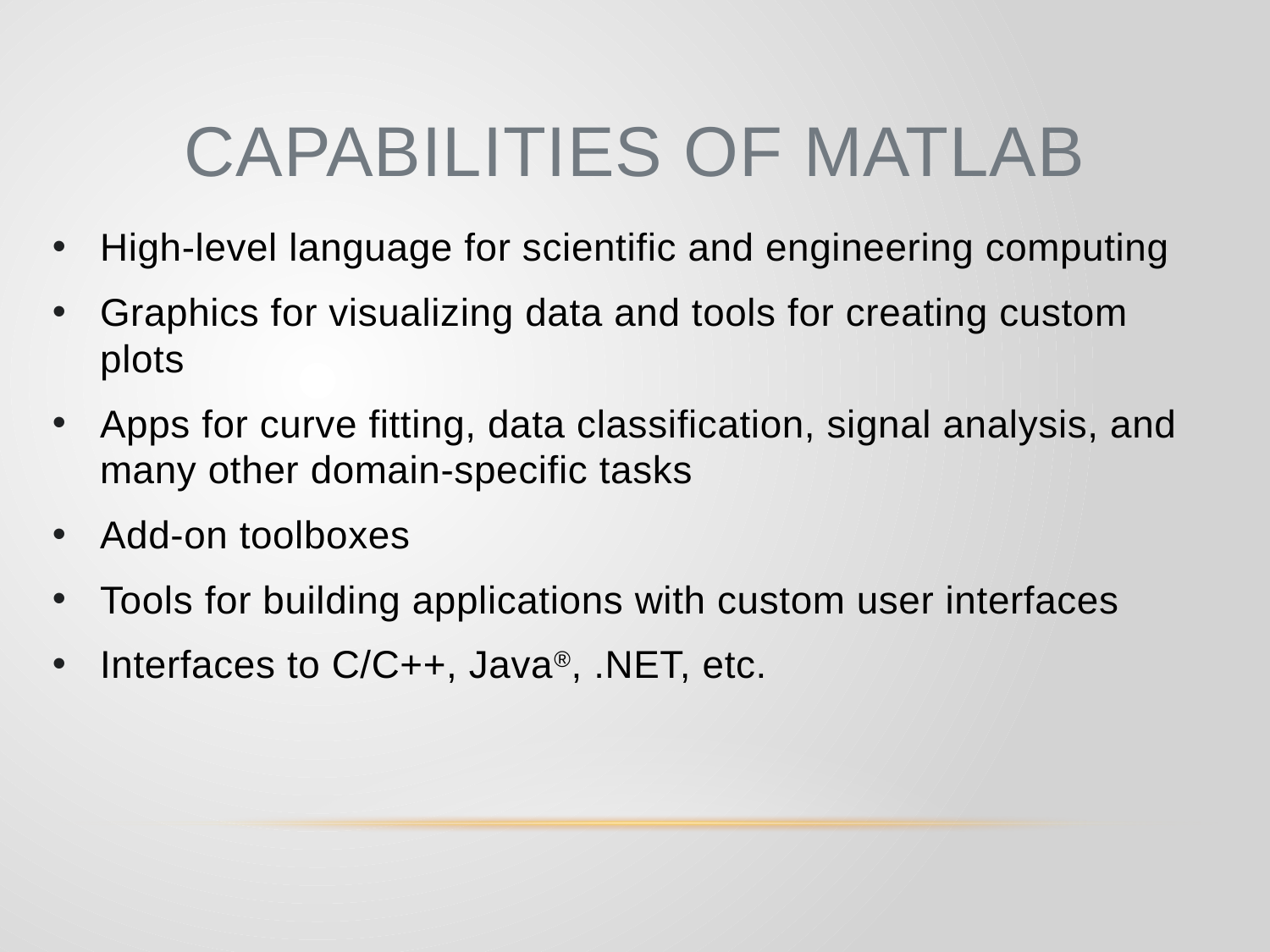

# CAPABILITIES OF MATLAB
High-level language for scientific and engineering computing
Graphics for visualizing data and tools for creating custom plots
Apps for curve fitting, data classification, signal analysis, and many other domain-specific tasks
Add-on toolboxes
Tools for building applications with custom user interfaces
Interfaces to C/C++, Java®, .NET, etc.